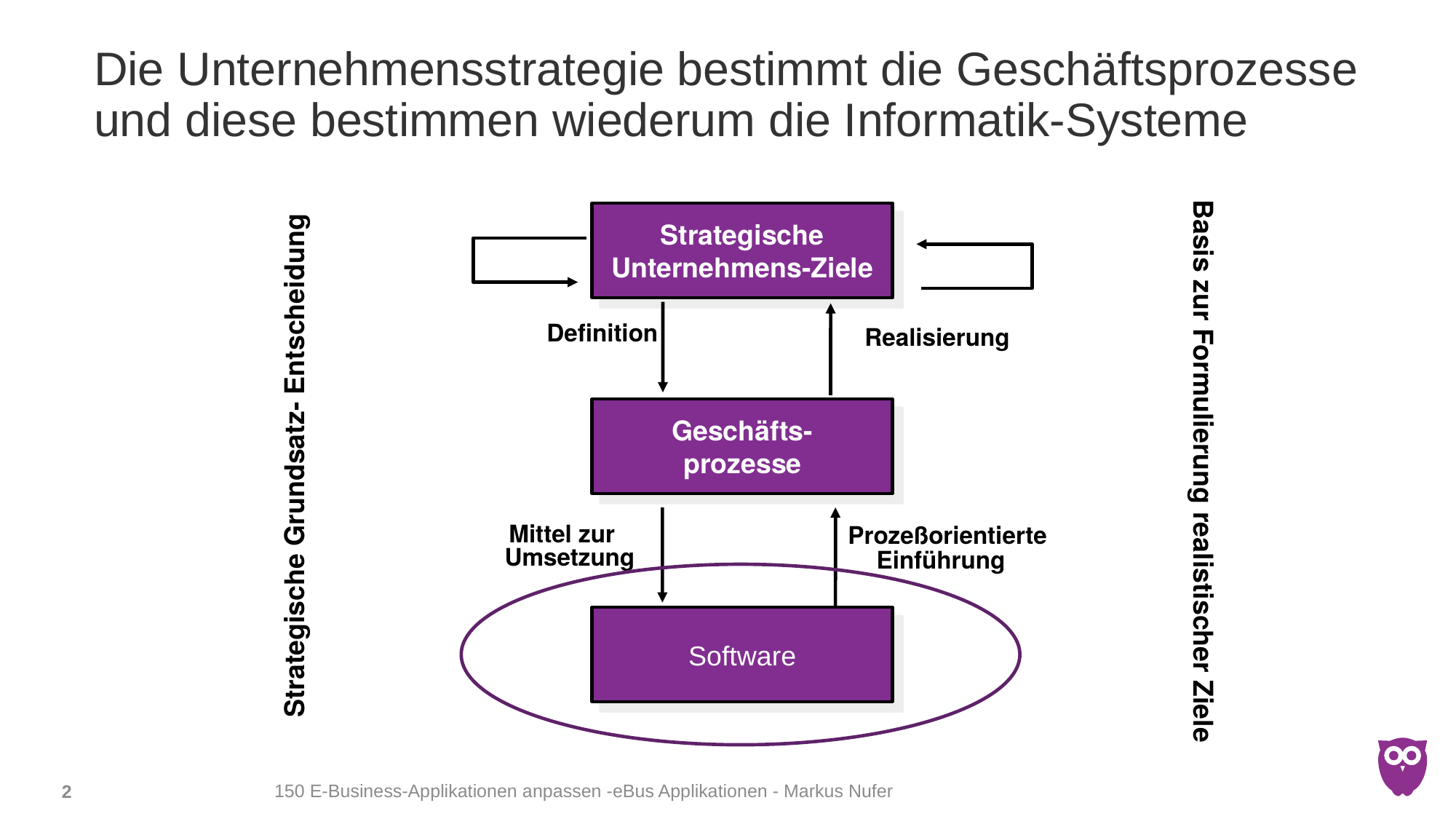

# Die Unternehmensstrategie bestimmt die Geschäftsprozesse und diese bestimmen wiederum die Informatik-Systeme

Realisierung
Basis zur Formulierung realistischer Ziele

Prozeßorientierte
Einführung

Strategische Grundsatz- Entscheidung
Strategische
Unternehmens-Ziele

Definition
Geschäfts-
prozesse

Mittel zur
Umsetzung

Software
150 E-Business-Applikationen anpassen -eBus Applikationen - Markus Nufer
2